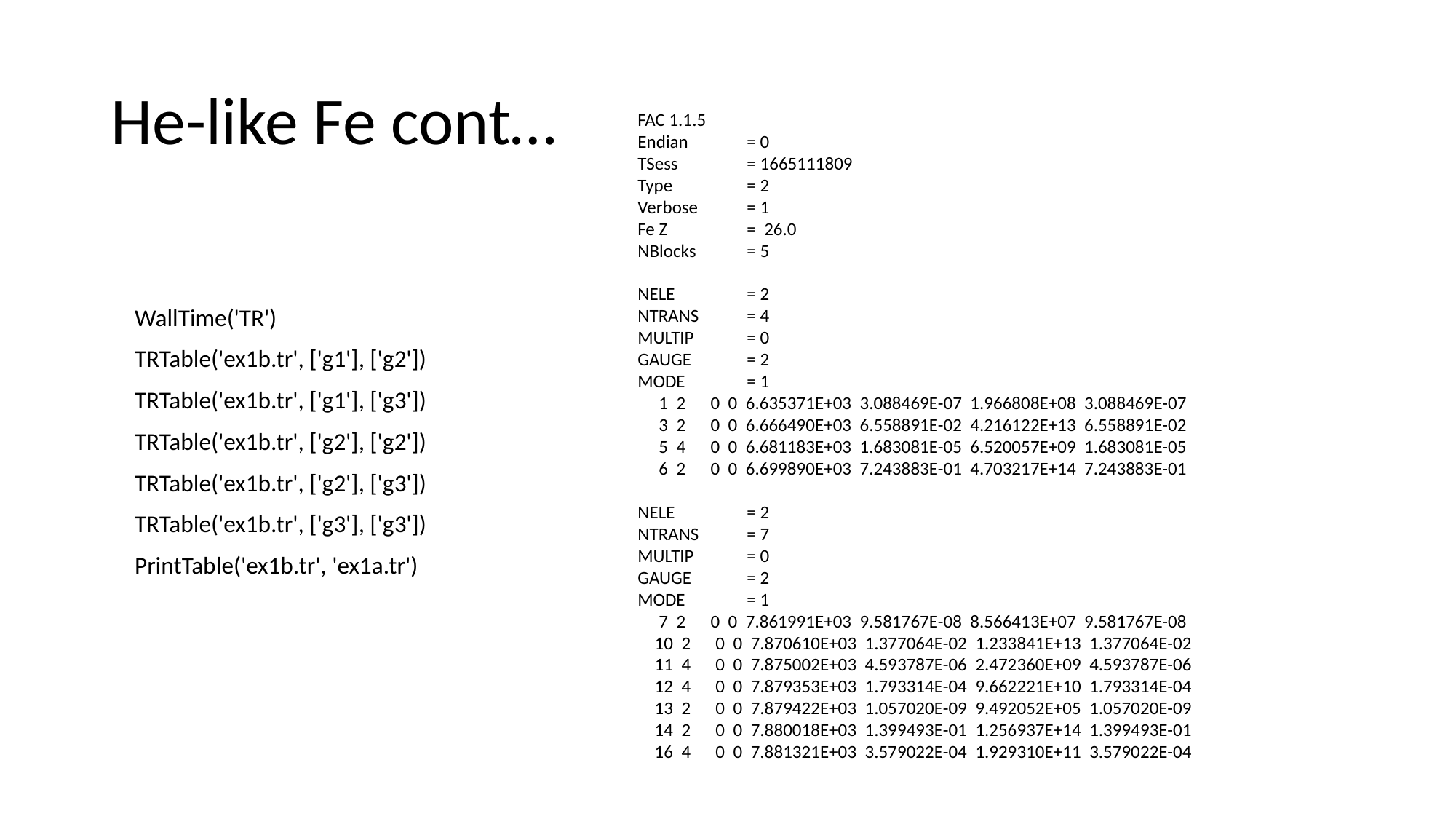

# He-like Fe cont…
FAC 1.1.5
Endian	= 0
TSess	= 1665111809
Type	= 2
Verbose	= 1
Fe Z	=  26.0
NBlocks	= 5

NELE	= 2
NTRANS	= 4
MULTIP	= 0
GAUGE	= 2
MODE	= 1
     1  2      0  0  6.635371E+03  3.088469E-07  1.966808E+08  3.088469E-07
     3  2      0  0  6.666490E+03  6.558891E-02  4.216122E+13  6.558891E-02
     5  4      0  0  6.681183E+03  1.683081E-05  6.520057E+09  1.683081E-05
     6  2      0  0  6.699890E+03  7.243883E-01  4.703217E+14  7.243883E-01

NELE	= 2
NTRANS	= 7
MULTIP	= 0
GAUGE	= 2
MODE	= 1
     7  2      0  0  7.861991E+03  9.581767E-08  8.566413E+07  9.581767E-08
    10  2      0  0  7.870610E+03  1.377064E-02  1.233841E+13  1.377064E-02
    11  4      0  0  7.875002E+03  4.593787E-06  2.472360E+09  4.593787E-06
    12  4      0  0  7.879353E+03  1.793314E-04  9.662221E+10  1.793314E-04
    13  2      0  0  7.879422E+03  1.057020E-09  9.492052E+05  1.057020E-09
    14  2      0  0  7.880018E+03  1.399493E-01  1.256937E+14  1.399493E-01
    16  4      0  0  7.881321E+03  3.579022E-04  1.929310E+11  3.579022E-04

WallTime('TR')
TRTable('ex1b.tr', ['g1'], ['g2'])
TRTable('ex1b.tr', ['g1'], ['g3'])
TRTable('ex1b.tr', ['g2'], ['g2'])
TRTable('ex1b.tr', ['g2'], ['g3'])
TRTable('ex1b.tr', ['g3'], ['g3'])
PrintTable('ex1b.tr', 'ex1a.tr')